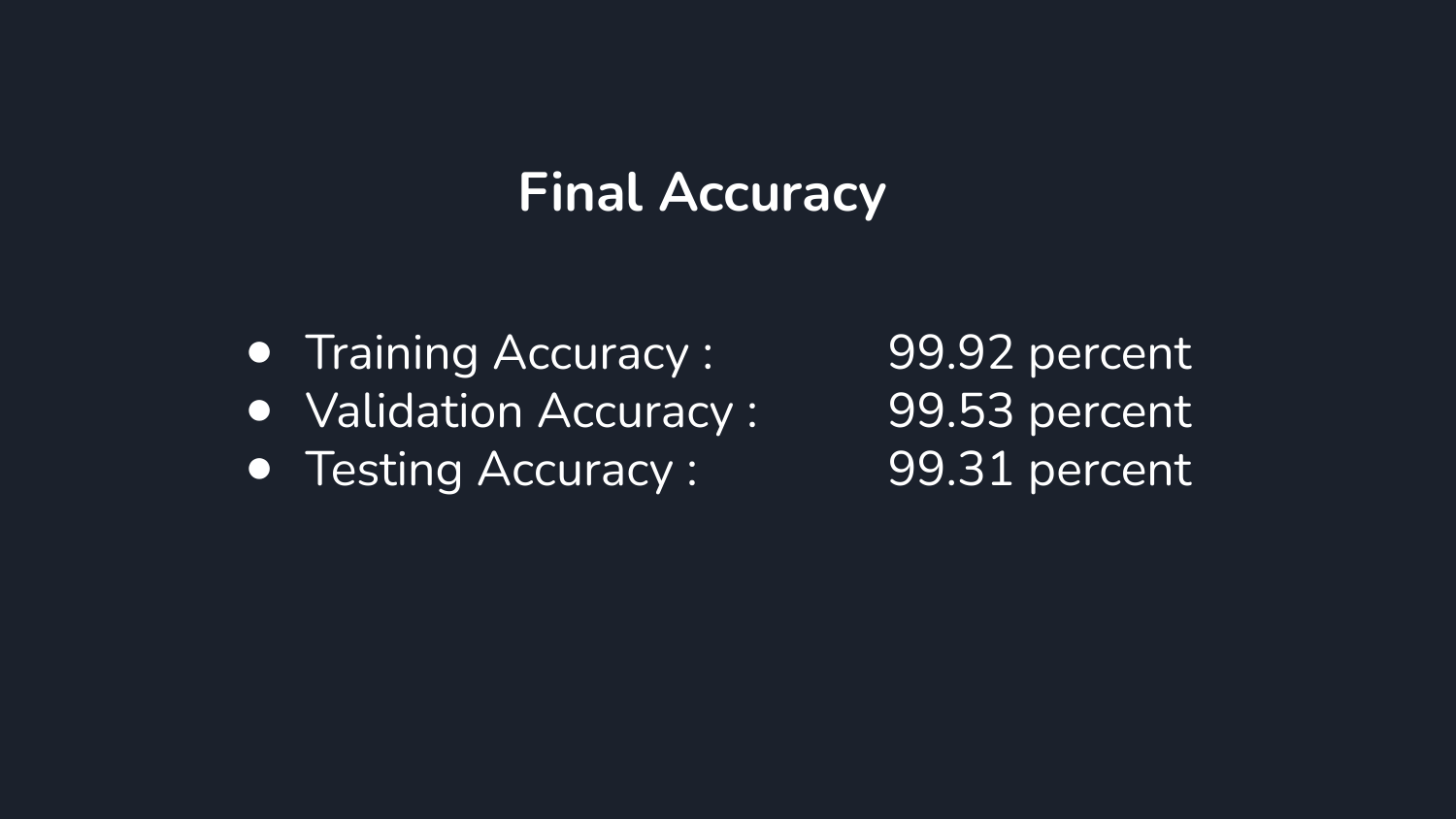

Final Accuracy
Training Accuracy : 		99.92 percent
Validation Accuracy :	99.53 percent
Testing Accuracy : 		99.31 percent